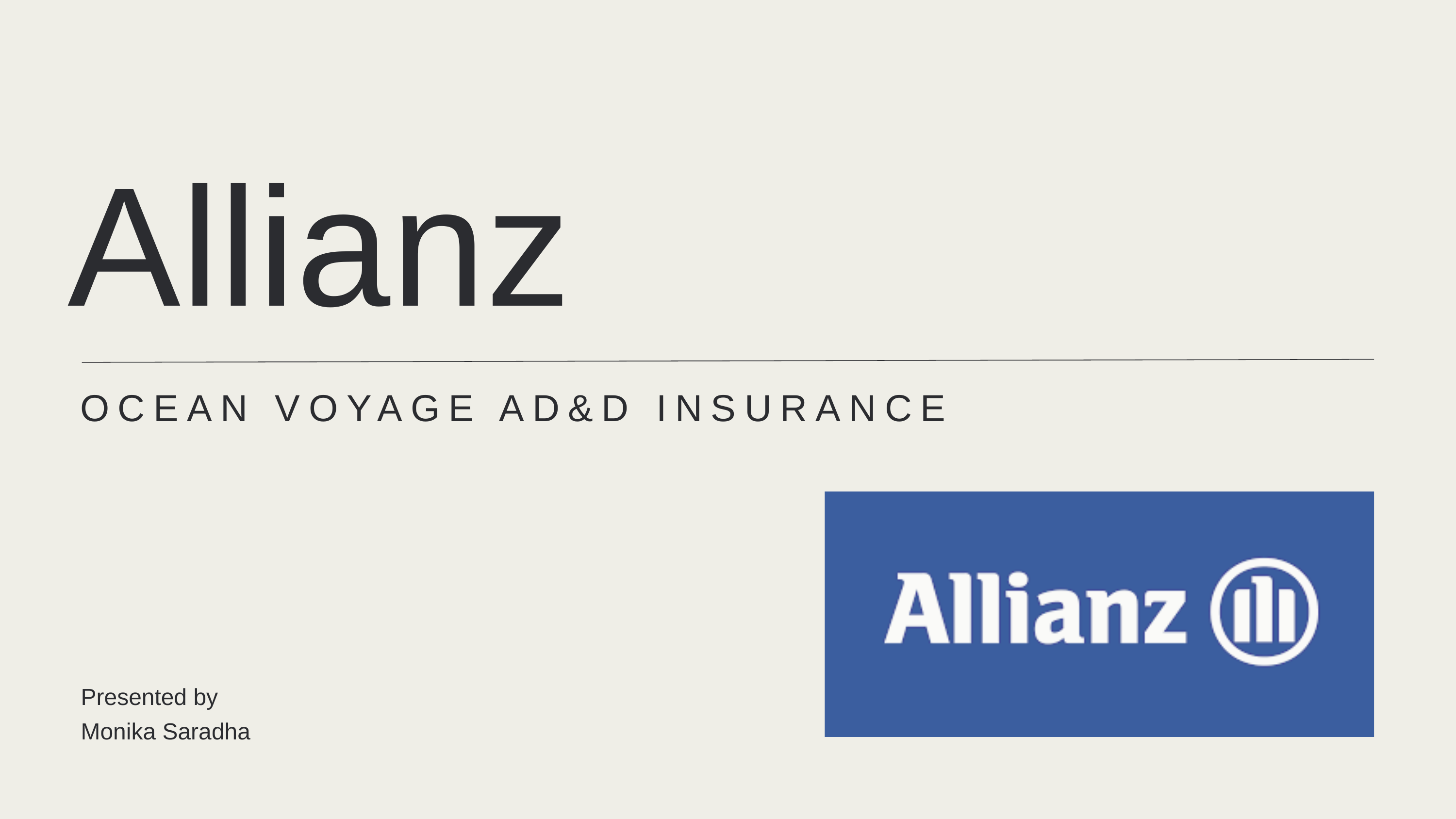

Allianz

OCEAN VOYAGE AD&D INSURANCE

Presented by
Monika Saradha